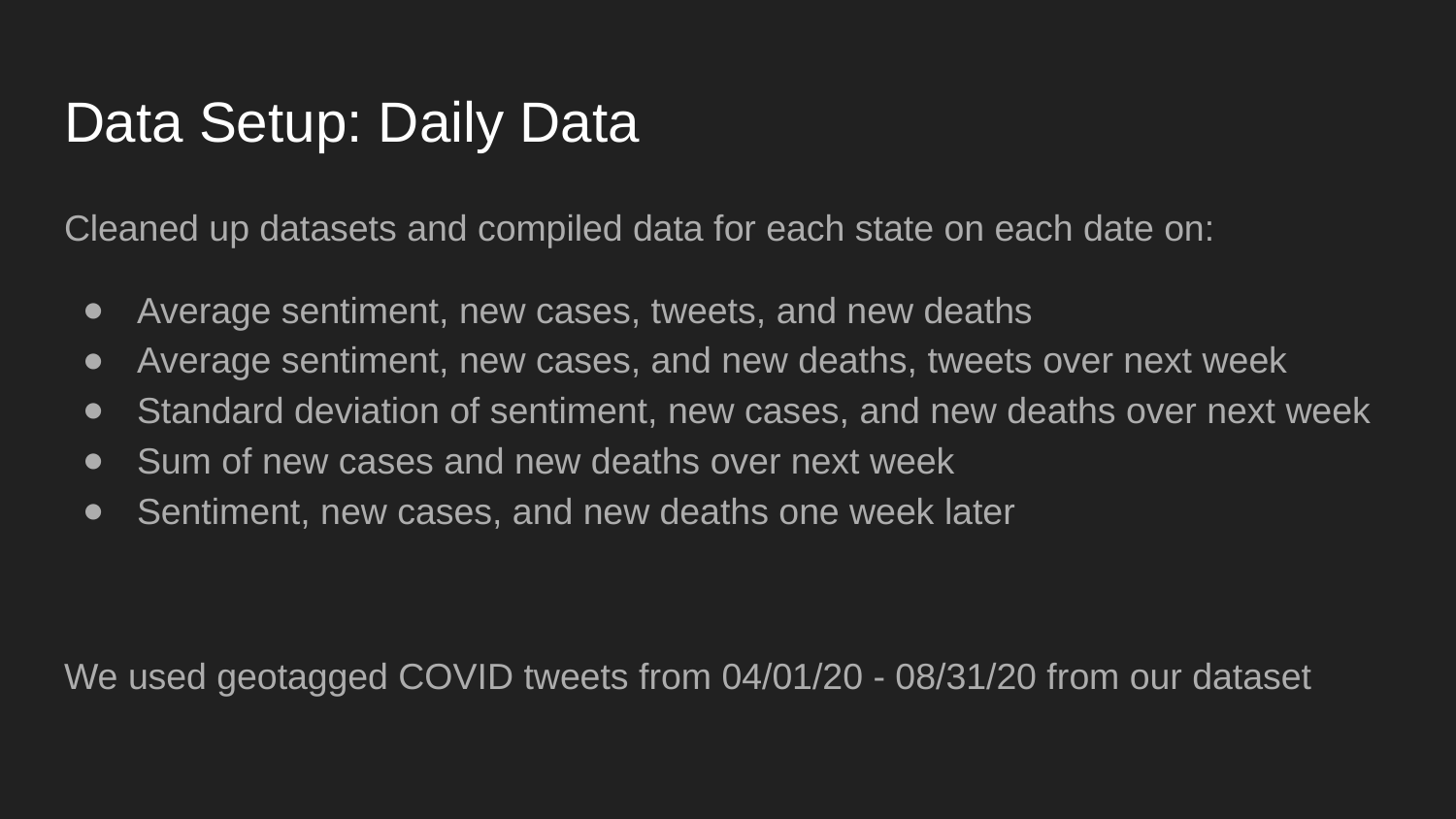

# Data Setup: Daily Data
Cleaned up datasets and compiled data for each state on each date on:
Average sentiment, new cases, tweets, and new deaths
Average sentiment, new cases, and new deaths, tweets over next week
Standard deviation of sentiment, new cases, and new deaths over next week
Sum of new cases and new deaths over next week
Sentiment, new cases, and new deaths one week later

We used geotagged COVID tweets from 04/01/20 - 08/31/20 from our dataset